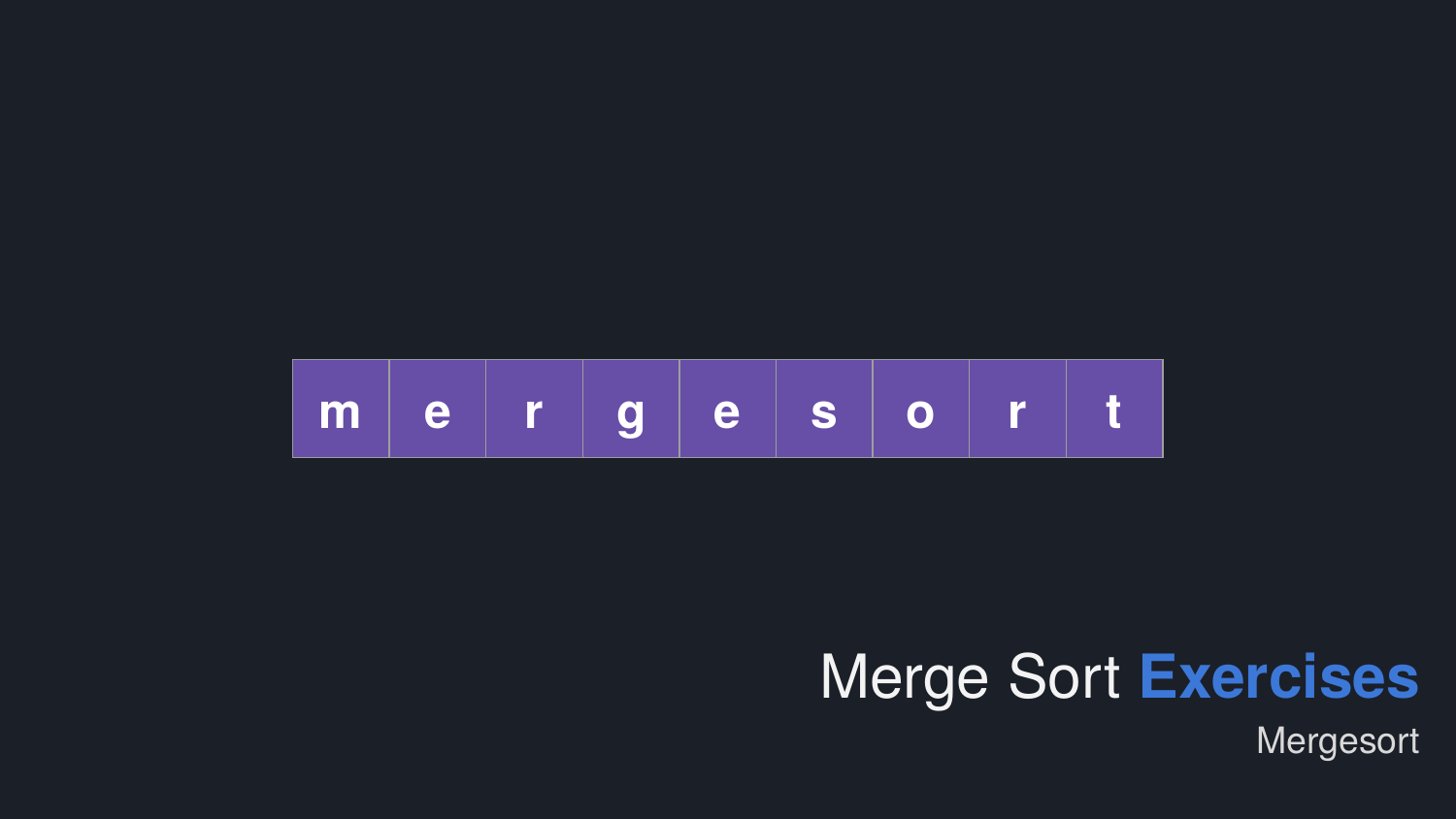

| m | e | r | g | e | s | o | r | t |
| --- | --- | --- | --- | --- | --- | --- | --- | --- |
# Merge Sort Exercises
Mergesort